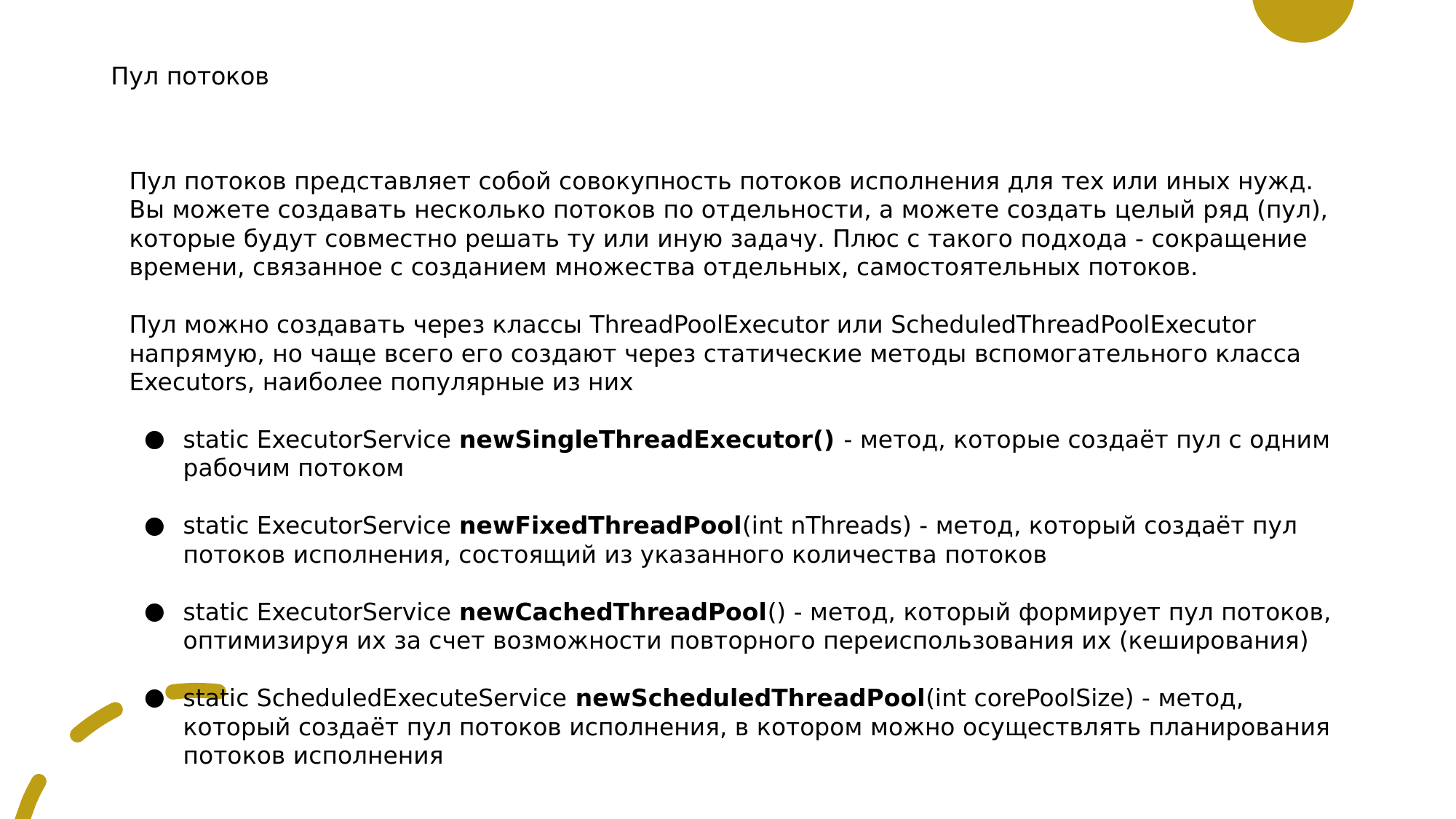

# Пул потоков
Пул потоков представляет собой совокупность потоков исполнения для тех или иных нужд. Вы можете создавать несколько потоков по отдельности, а можете создать целый ряд (пул), которые будут совместно решать ту или иную задачу. Плюс с такого подхода - сокращение времени, связанное с созданием множества отдельных, самостоятельных потоков.

Пул можно создавать через классы ThreadPoolExecutor или ScheduledThreadPoolExecutor напрямую, но чаще всего его создают через статические методы вспомогательного класса Executors, наиболее популярные из них

static ExecutorService newSingleThreadExecutor() - метод, которые создаёт пул с одним рабочим потоком

static ExecutorService newFixedThreadPool(int nThreads) - метод, который создаёт пул потоков исполнения, состоящий из указанного количества потоков

static ExecutorService newCachedThreadPool() - метод, который формирует пул потоков, оптимизируя их за счет возможности повторного переиспользования их (кеширования)

static ScheduledExecuteService newScheduledThreadPool(int corePoolSize) - метод, который создаёт пул потоков исполнения, в котором можно осуществлять планирования потоков исполнения